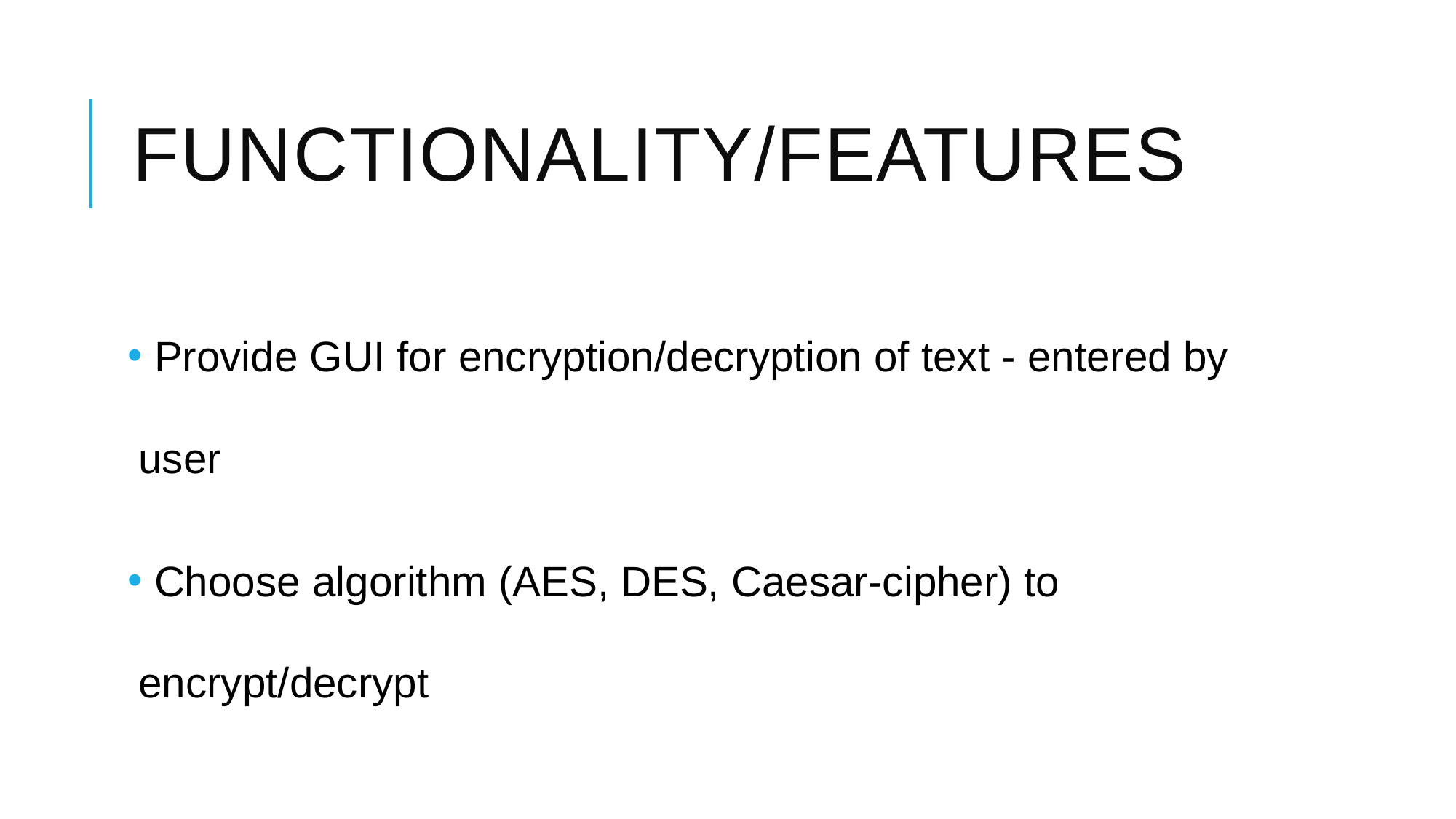

# Functionality/features
 Provide GUI for encryption/decryption of text - entered by user
 Choose algorithm (AES, DES, Caesar-cipher) to encrypt/decrypt